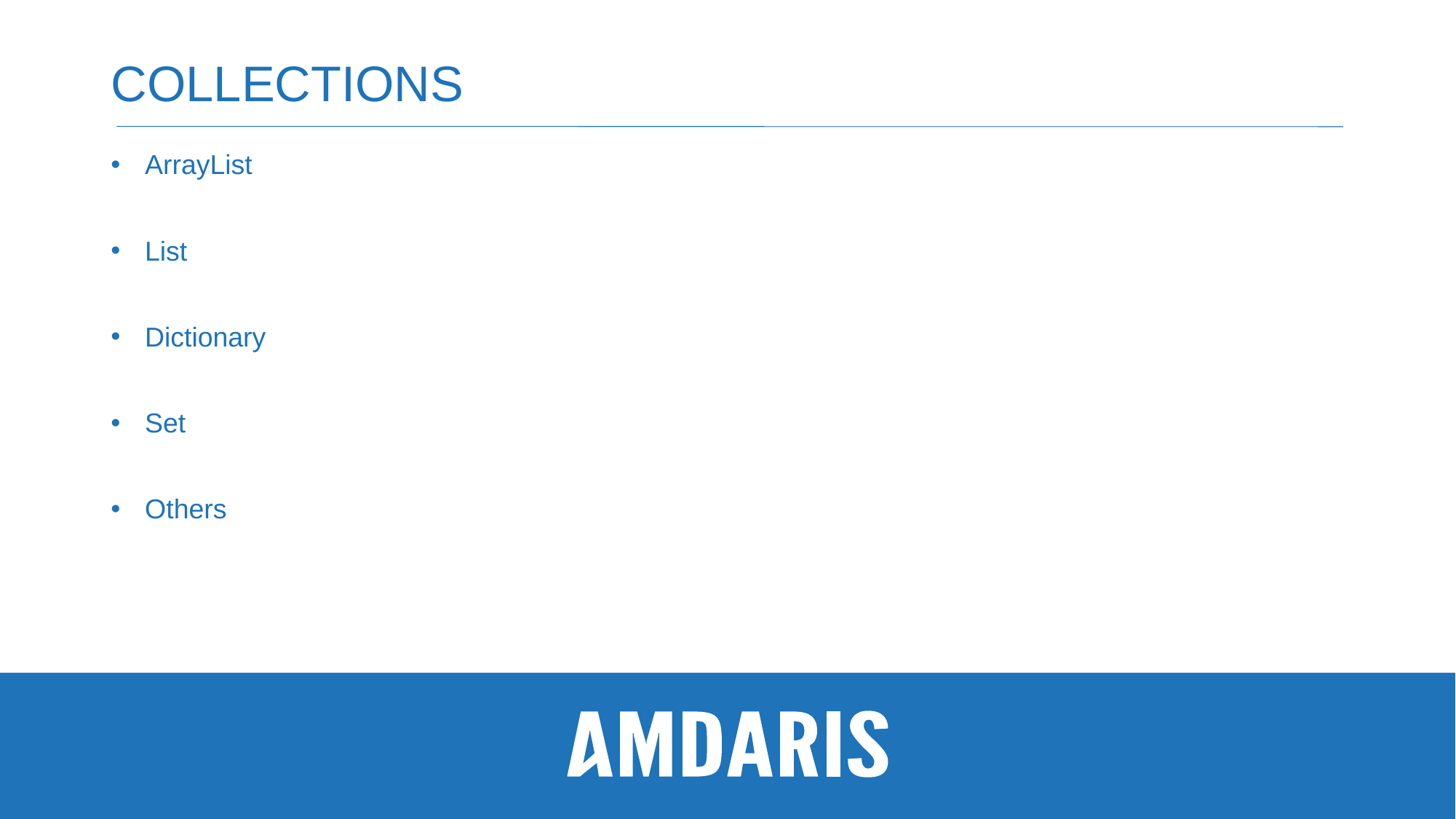

# collections
ArrayList

List

Dictionary

Set

Others